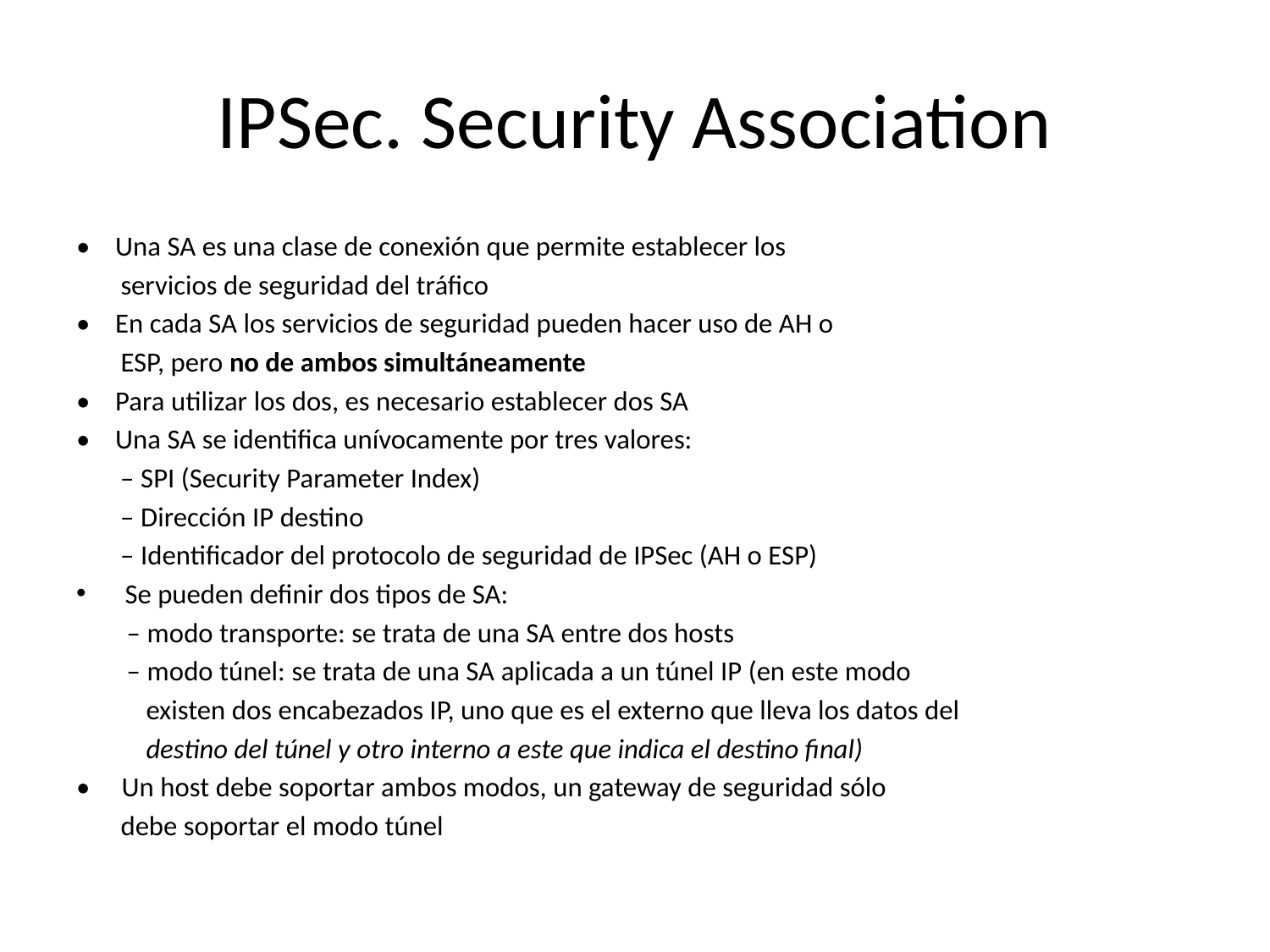

# IPSec. Security Association
•    Una SA es una clase de conexión que permite establecer los
       servicios de seguridad del tráfico
•    En cada SA los servicios de seguridad pueden hacer uso de AH o
       ESP, pero no de ambos simultáneamente
•    Para utilizar los dos, es necesario establecer dos SA
•    Una SA se identifica unívocamente por tres valores:
       – SPI (Security Parameter Index)
       – Dirección IP destino
       – Identificador del protocolo de seguridad de IPSec (AH o ESP)
 Se pueden definir dos tipos de SA:
        – modo transporte: se trata de una SA entre dos hosts
        – modo túnel: se trata de una SA aplicada a un túnel IP (en este modo
           existen dos encabezados IP, uno que es el externo que lleva los datos del
           destino del túnel y otro interno a este que indica el destino final)
•     Un host debe soportar ambos modos, un gateway de seguridad sólo
       debe soportar el modo túnel